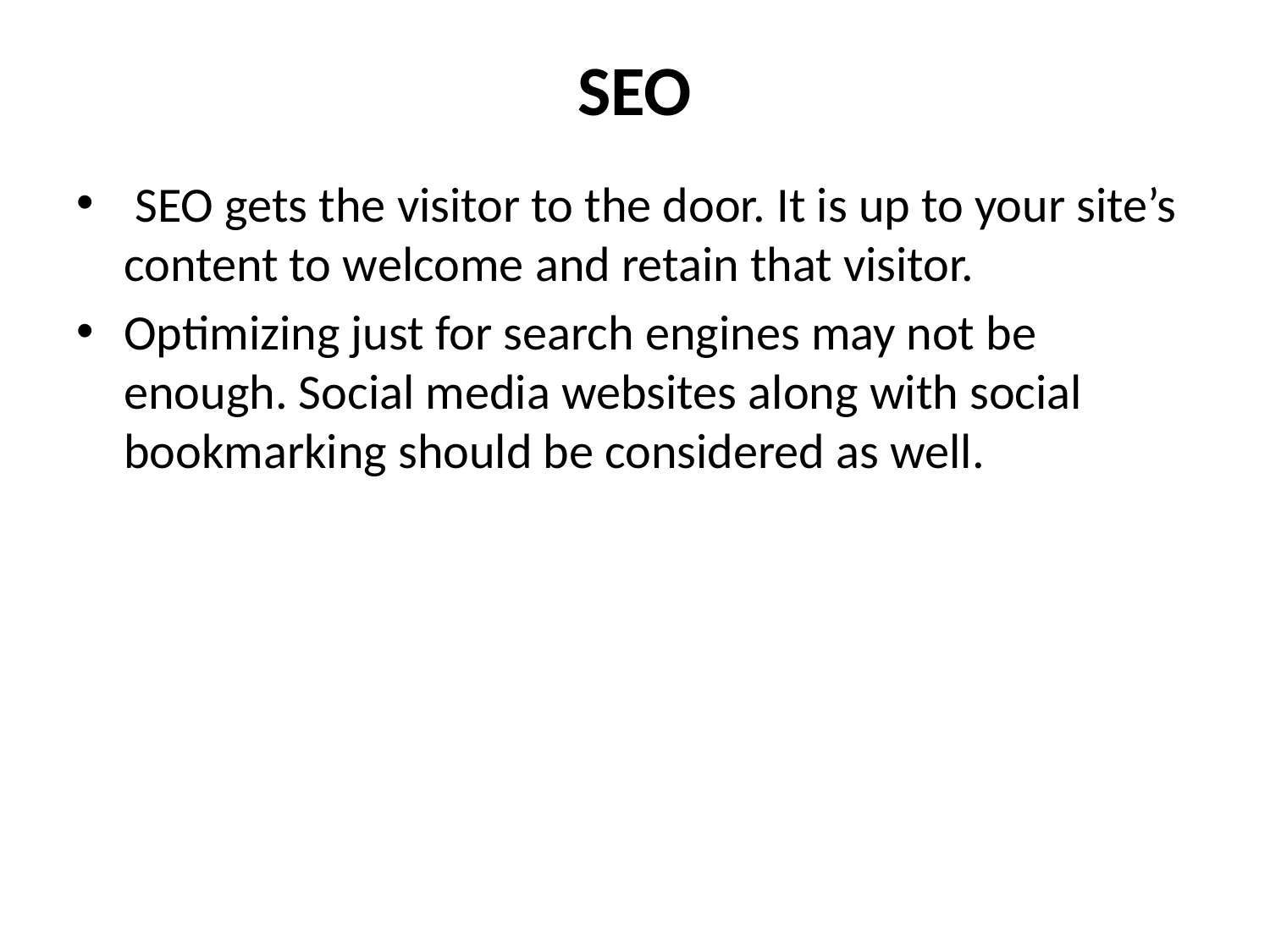

# SEO
 SEO gets the visitor to the door. It is up to your site’s content to welcome and retain that visitor.
Optimizing just for search engines may not be enough. Social media websites along with social bookmarking should be considered as well.